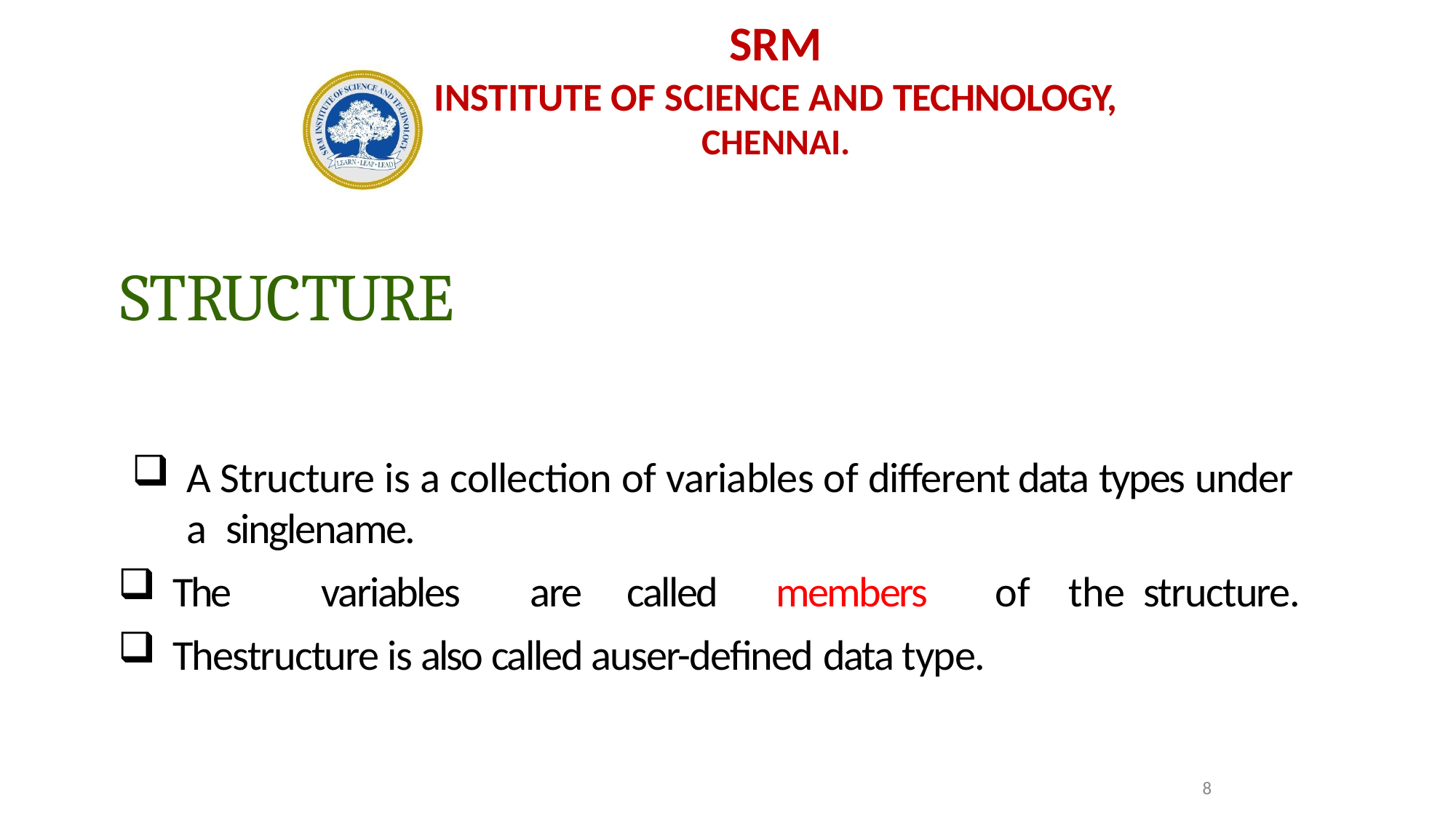

# SRM

INSTITUTE OF SCIENCE AND TECHNOLOGY,
CHENNAI.
STRUCTURE
A Structure is a collection of variables of different data types under a  singlename.
The	variables	are	called	members	of	the	structure.
Thestructure is also called auser-defined data type.
8